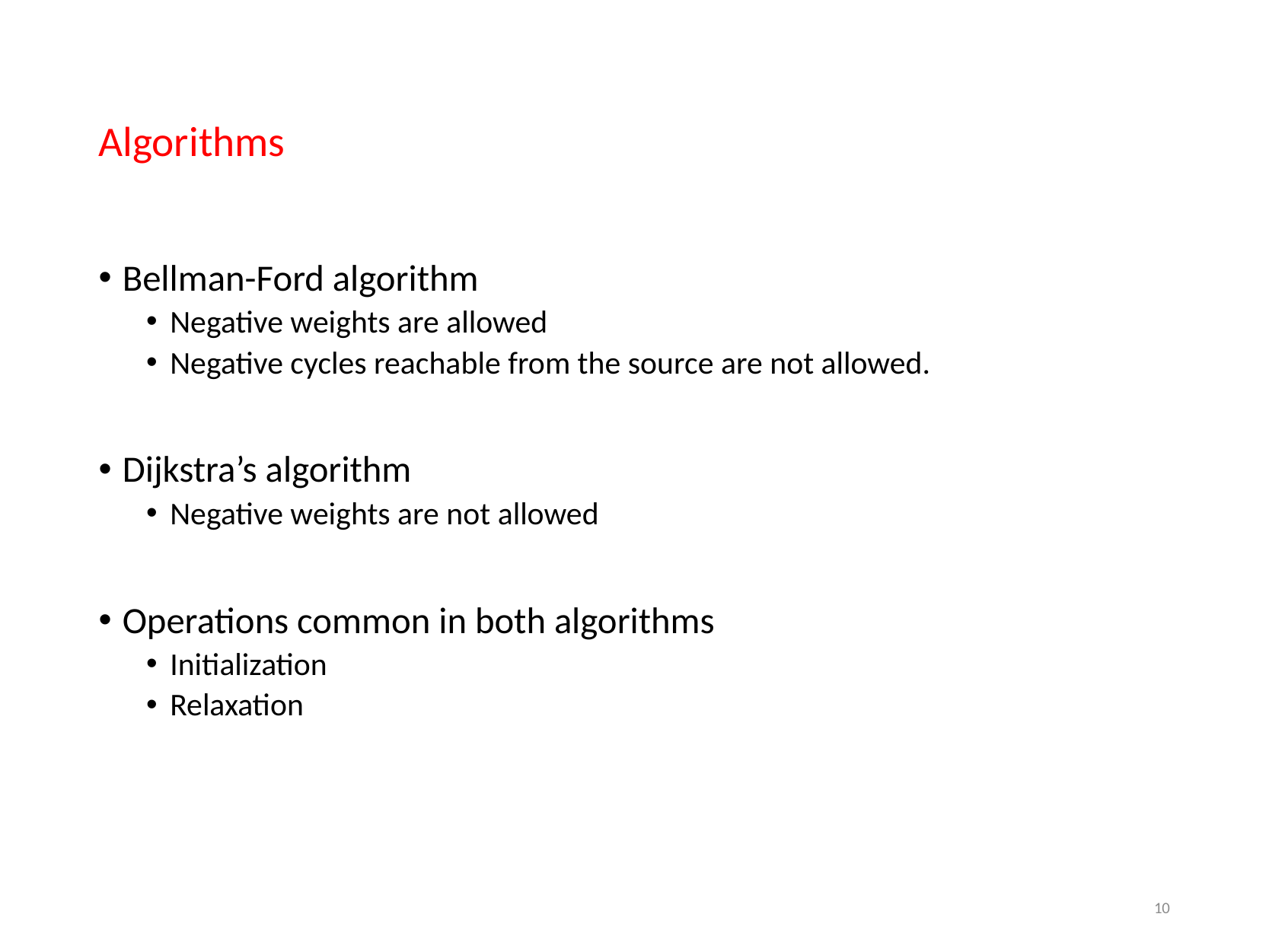

# Algorithms
Bellman-Ford algorithm
Negative weights are allowed
Negative cycles reachable from the source are not allowed.

Dijkstra’s algorithm
Negative weights are not allowed

Operations common in both algorithms
Initialization
Relaxation
10